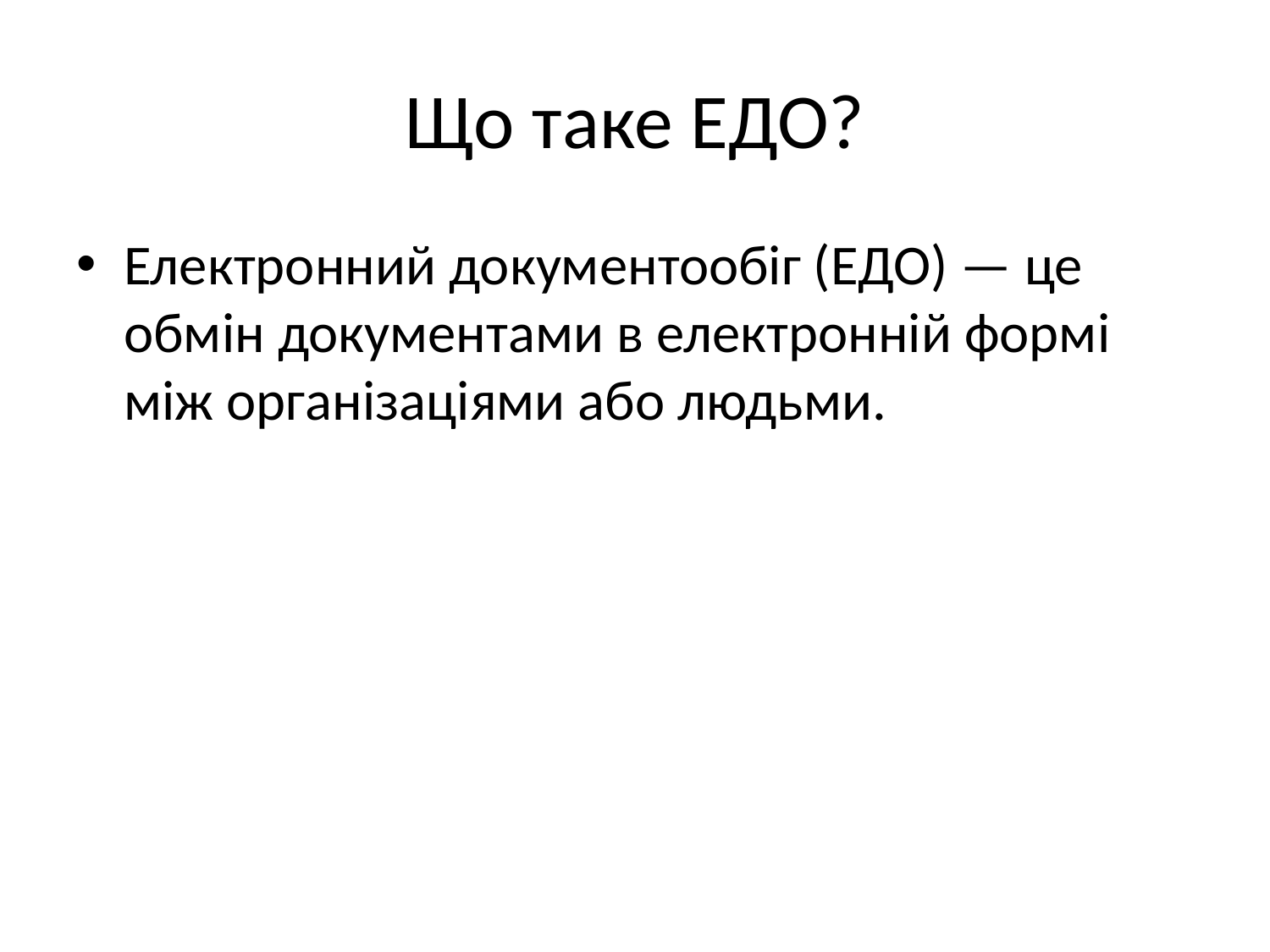

# Що таке ЕДО?
Електронний документообіг (ЕДО) — це обмін документами в електронній формі між організаціями або людьми.